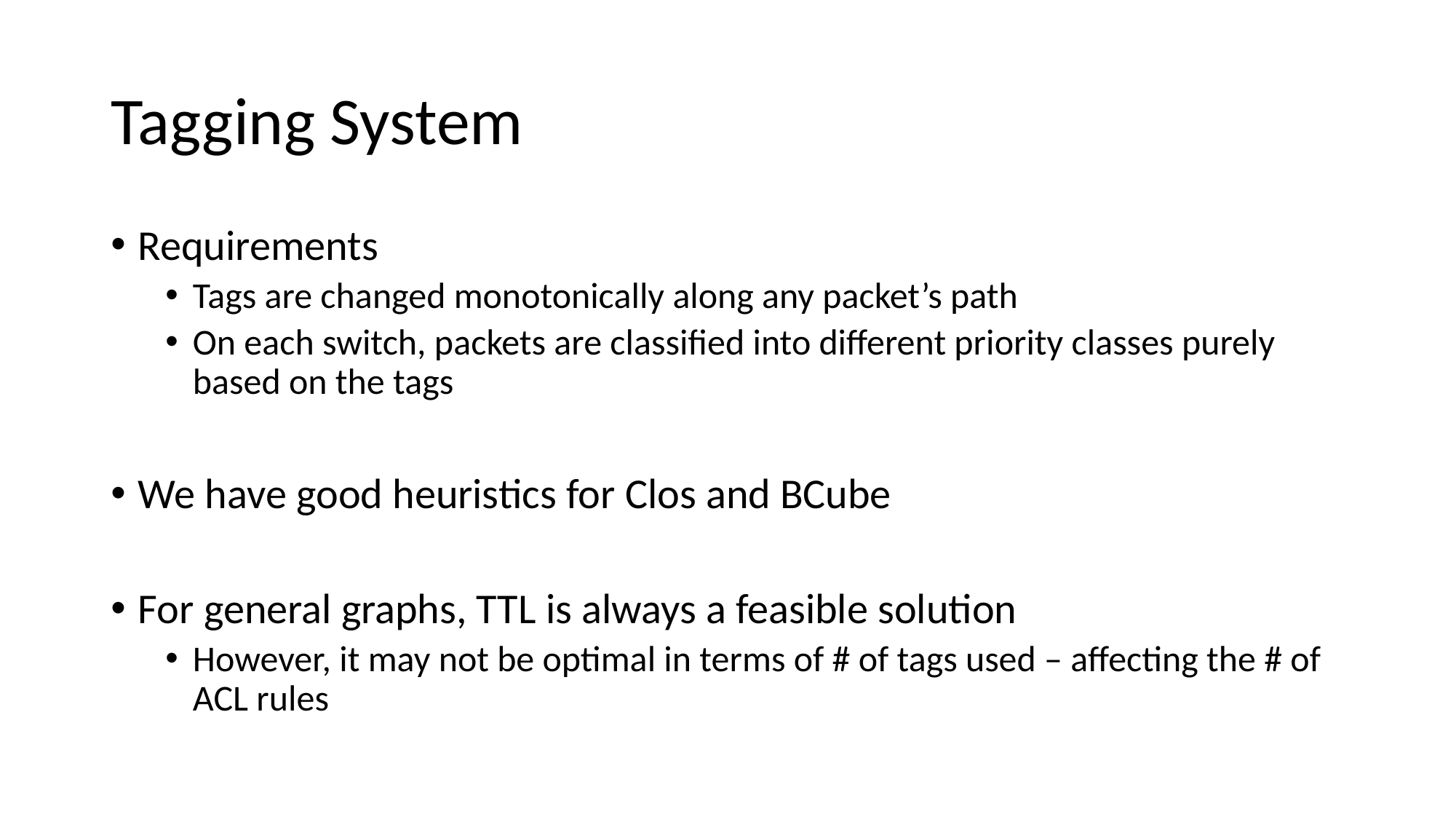

# Tagging System
Requirements
Tags are changed monotonically along any packet’s path
On each switch, packets are classified into different priority classes purely based on the tags

We have good heuristics for Clos and BCube

For general graphs, TTL is always a feasible solution
However, it may not be optimal in terms of # of tags used – affecting the # of ACL rules